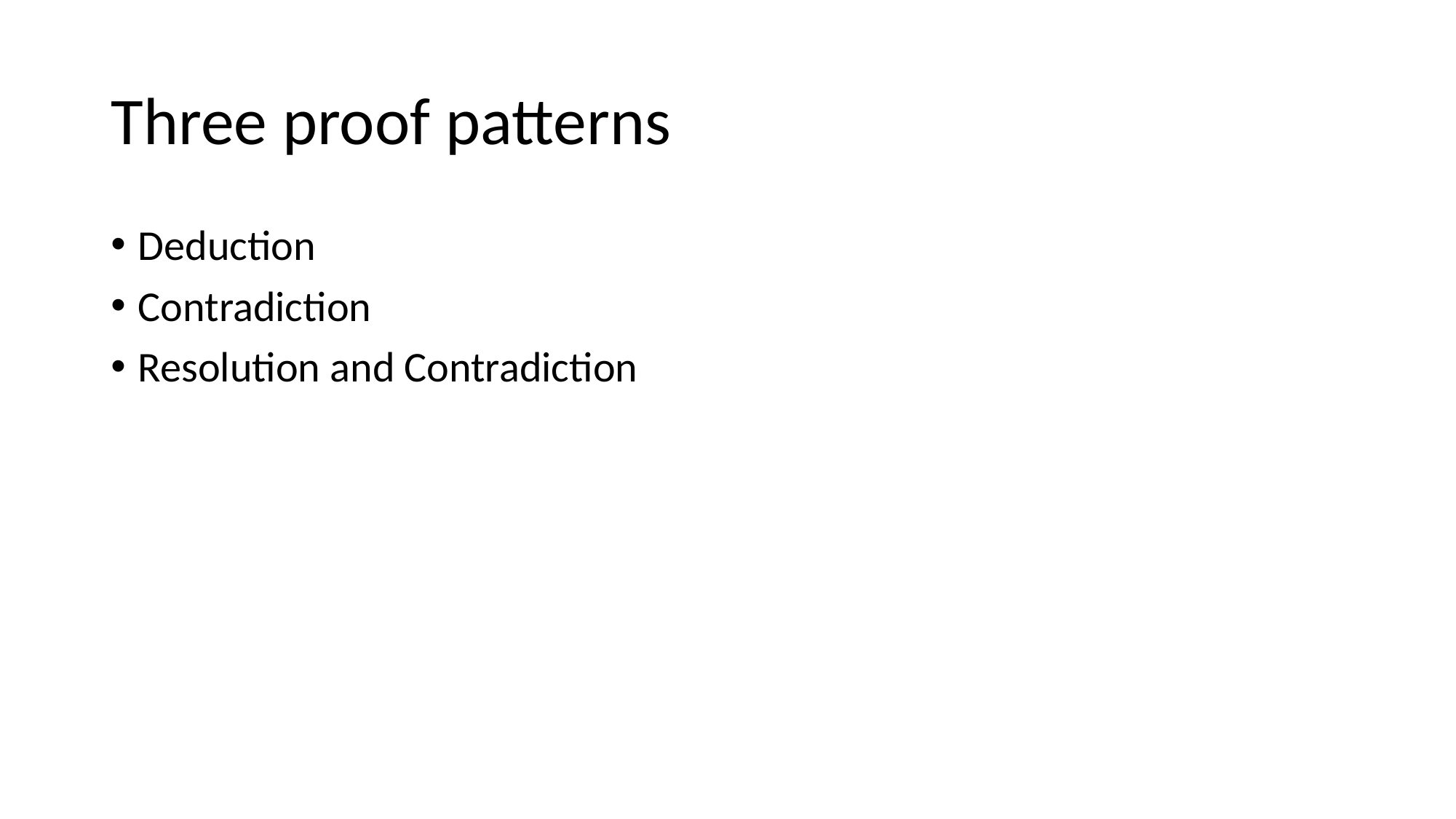

# Three proof patterns
Deduction
Contradiction
Resolution and Contradiction